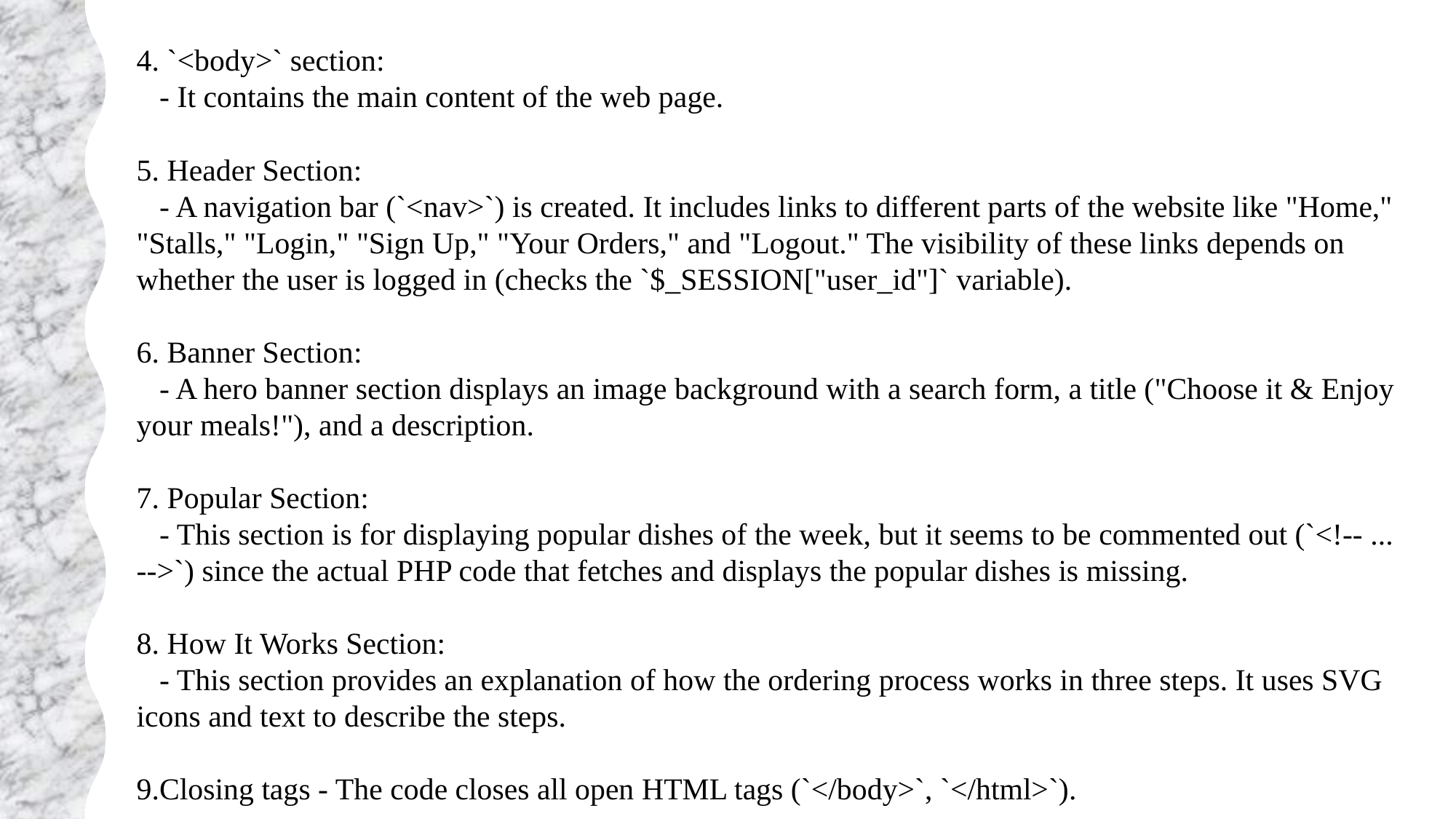

4. `<body>` section:
   - It contains the main content of the web page.

5. Header Section:
   - A navigation bar (`<nav>`) is created. It includes links to different parts of the website like "Home," "Stalls," "Login," "Sign Up," "Your Orders," and "Logout." The visibility of these links depends on whether the user is logged in (checks the `$_SESSION["user_id"]` variable).

6. Banner Section:
   - A hero banner section displays an image background with a search form, a title ("Choose it & Enjoy your meals!"), and a description.

7. Popular Section:
   - This section is for displaying popular dishes of the week, but it seems to be commented out (`<!-- ... -->`) since the actual PHP code that fetches and displays the popular dishes is missing.

8. How It Works Section:
   - This section provides an explanation of how the ordering process works in three steps. It uses SVG icons and text to describe the steps.

9.Closing tags - The code closes all open HTML tags (`</body>`, `</html>`).